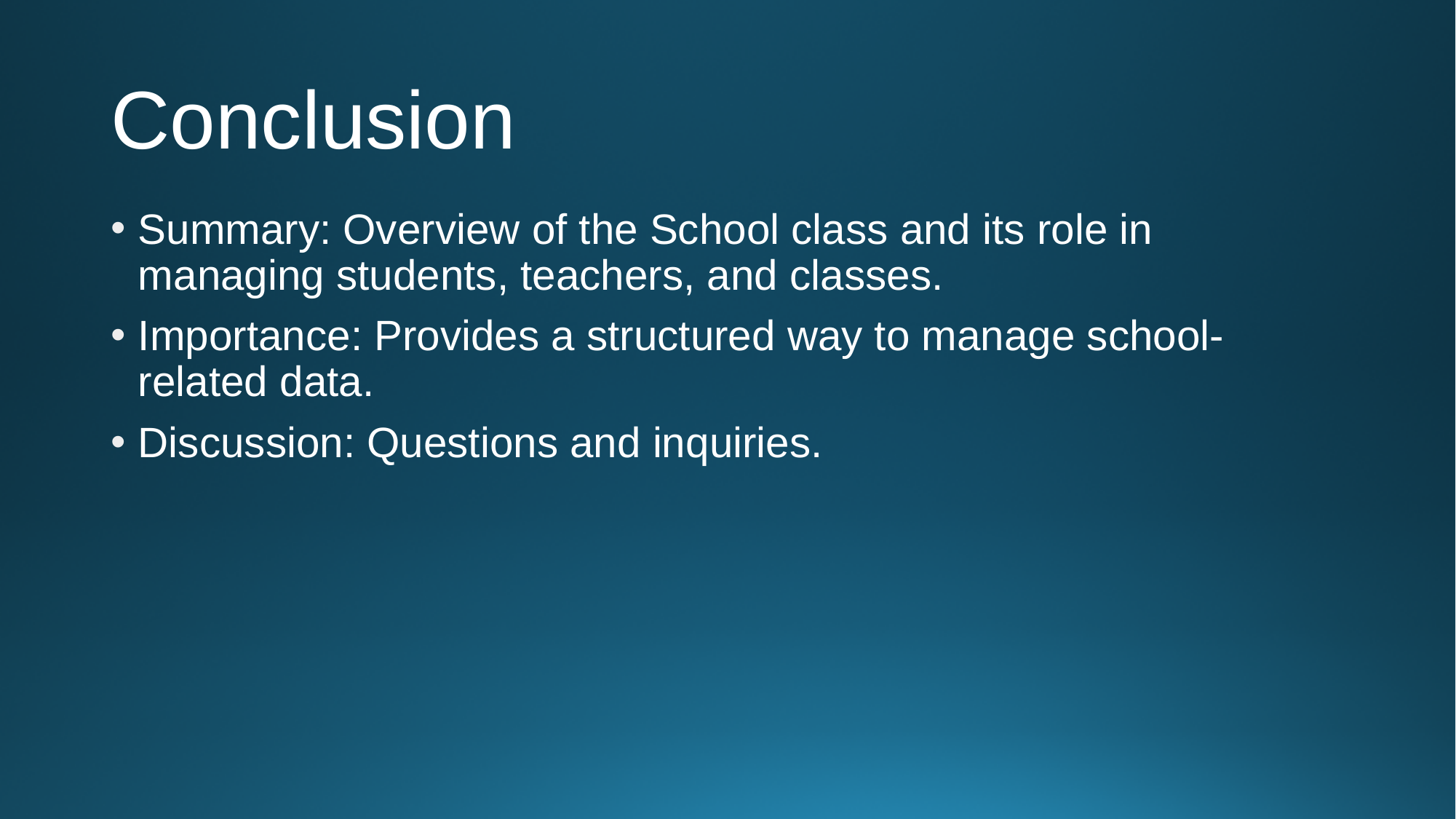

# Conclusion
Summary: Overview of the School class and its role in managing students, teachers, and classes.
Importance: Provides a structured way to manage school-related data.
Discussion: Questions and inquiries.